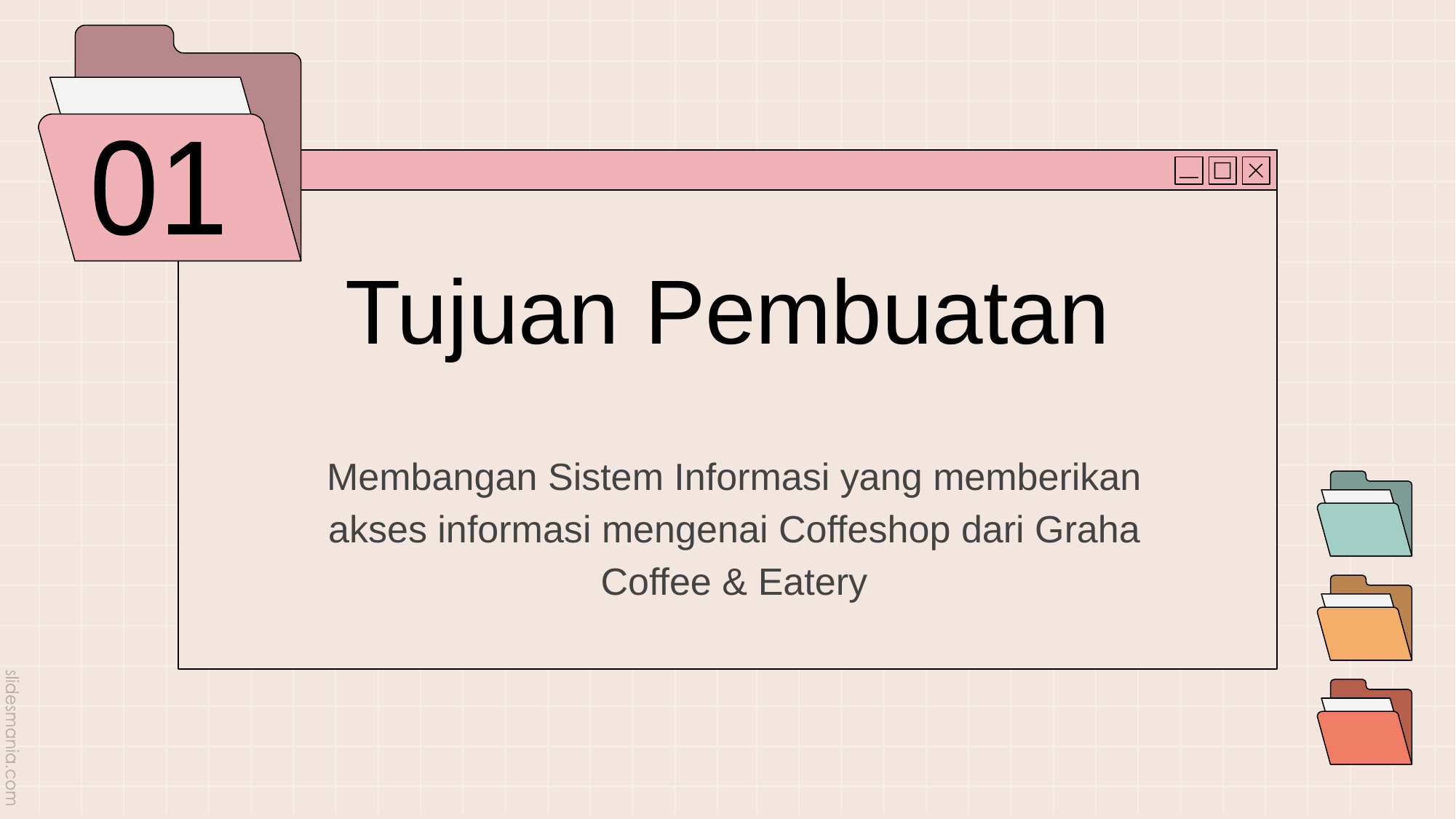

01

# Tujuan Pembuatan
Membangan Sistem Informasi yang memberikan akses informasi mengenai Coffeshop dari Graha Coffee & Eatery